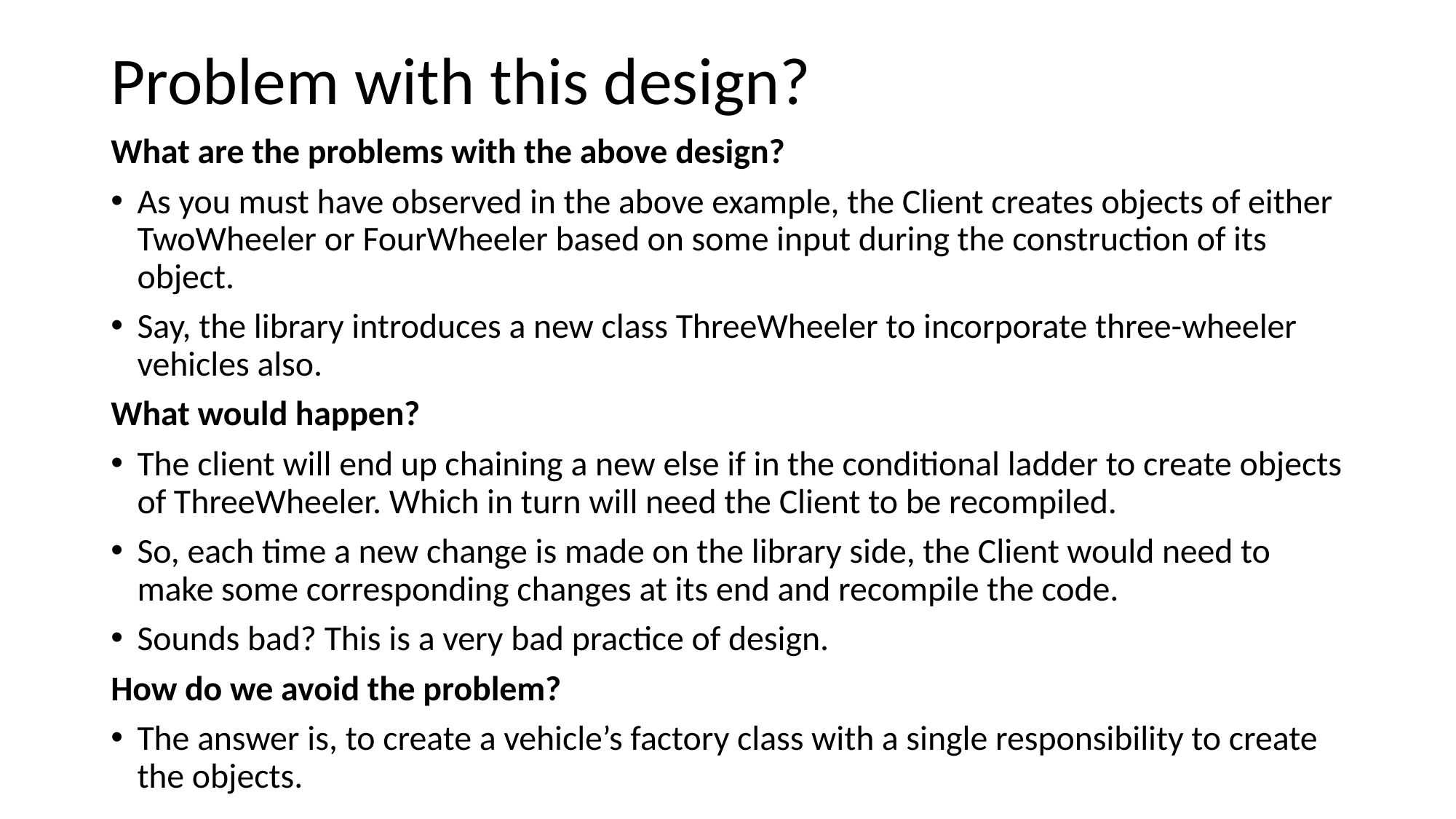

# Problem with this design?
What are the problems with the above design?
As you must have observed in the above example, the Client creates objects of either TwoWheeler or FourWheeler based on some input during the construction of its object.
Say, the library introduces a new class ThreeWheeler to incorporate three-wheeler vehicles also.
What would happen?
The client will end up chaining a new else if in the conditional ladder to create objects of ThreeWheeler. Which in turn will need the Client to be recompiled.
So, each time a new change is made on the library side, the Client would need to make some corresponding changes at its end and recompile the code.
Sounds bad? This is a very bad practice of design.
How do we avoid the problem?
The answer is, to create a vehicle’s factory class with a single responsibility to create the objects.